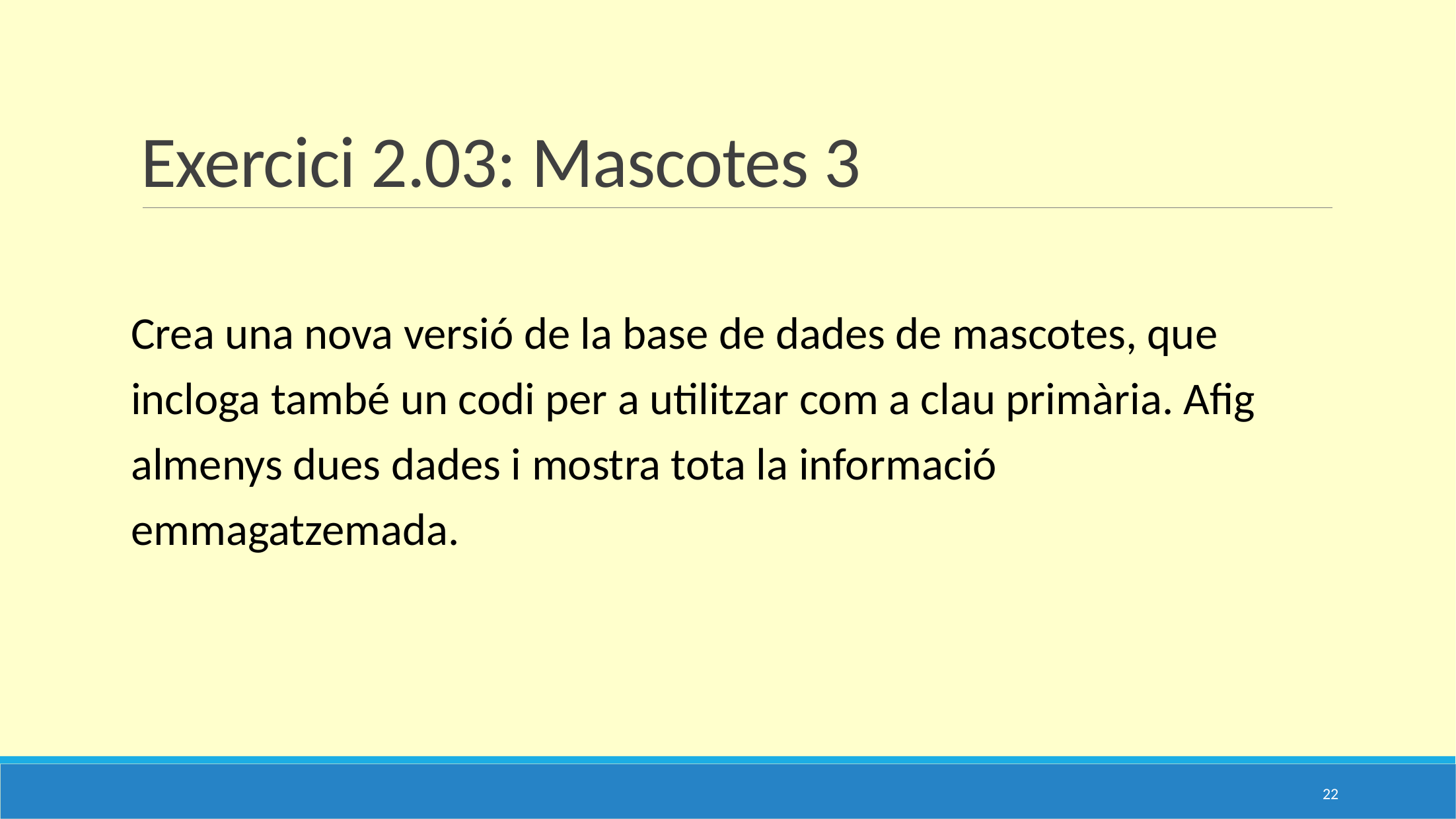

# Exercici 2.03: Mascotes 3

Crea una nova versió de la base de dades de mascotes, que incloga també un codi per a utilitzar com a clau primària. Afig almenys dues dades i mostra tota la informació emmagatzemada.
22